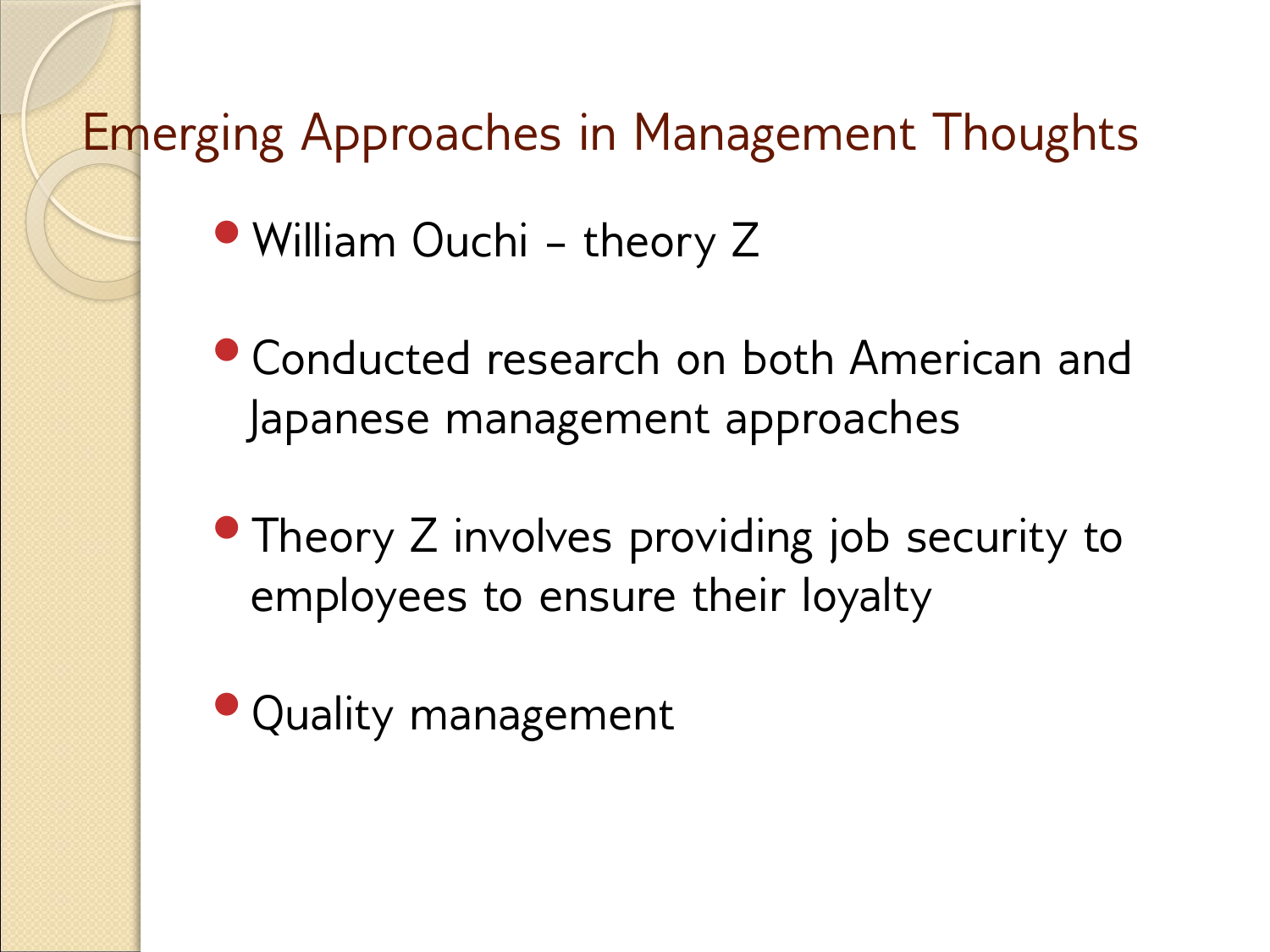

# Emerging Approaches in Management Thoughts
William Ouchi – theory Z

Conducted research on both American and Japanese management approaches

Theory Z involves providing job security to employees to ensure their loyalty

Quality management